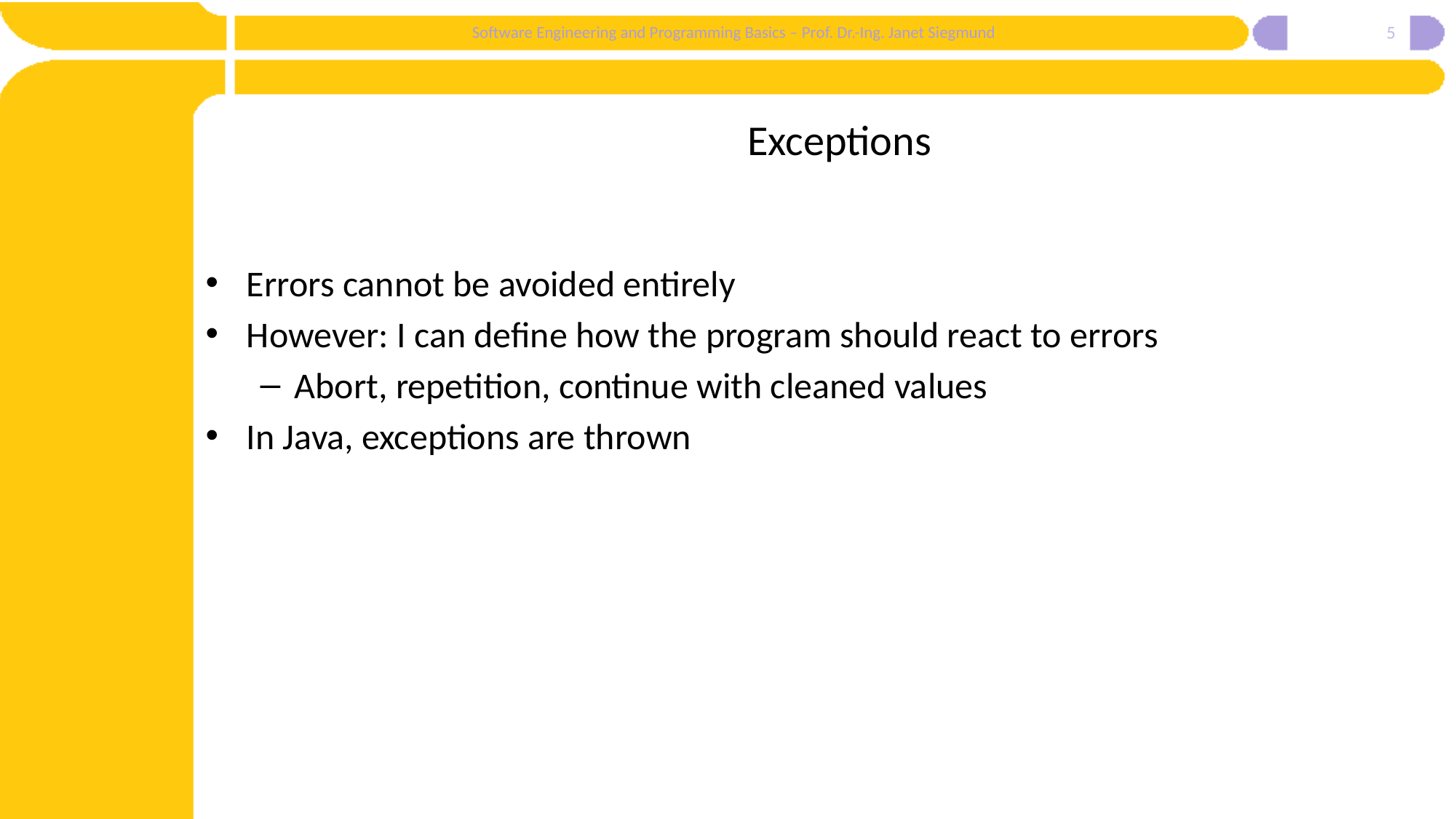

5
# Exceptions
Errors cannot be avoided entirely
However: I can define how the program should react to errors
Abort, repetition, continue with cleaned values
In Java, exceptions are thrown